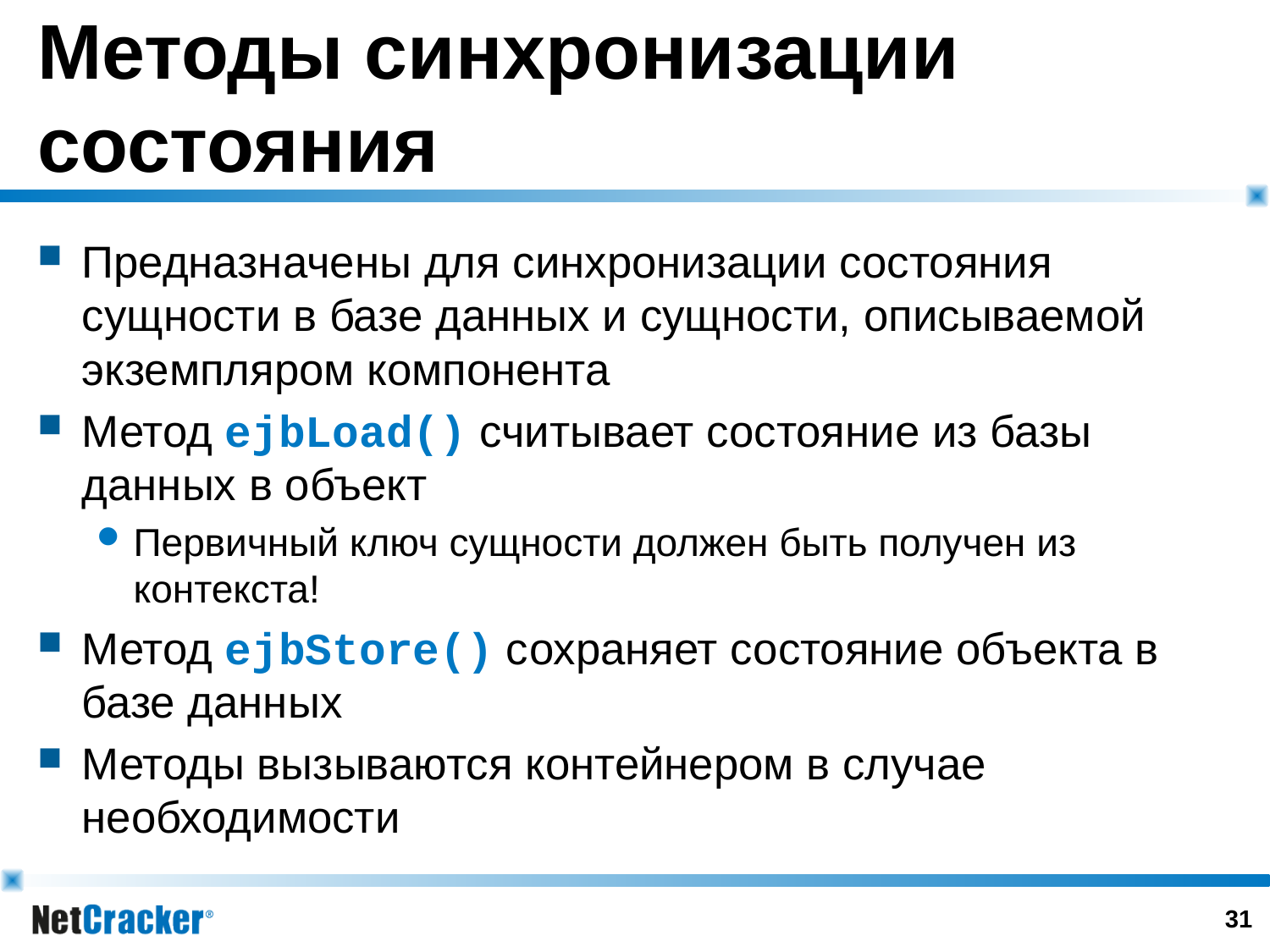

# Методы синхронизации состояния
Предназначены для синхронизации состояния сущности в базе данных и сущности, описываемой экземпляром компонента
Метод ejbLoad() считывает состояние из базы данных в объект
Первичный ключ сущности должен быть получен из контекста!
Метод ejbStore() сохраняет состояние объекта в базе данных
Методы вызываются контейнером в случае необходимости
31